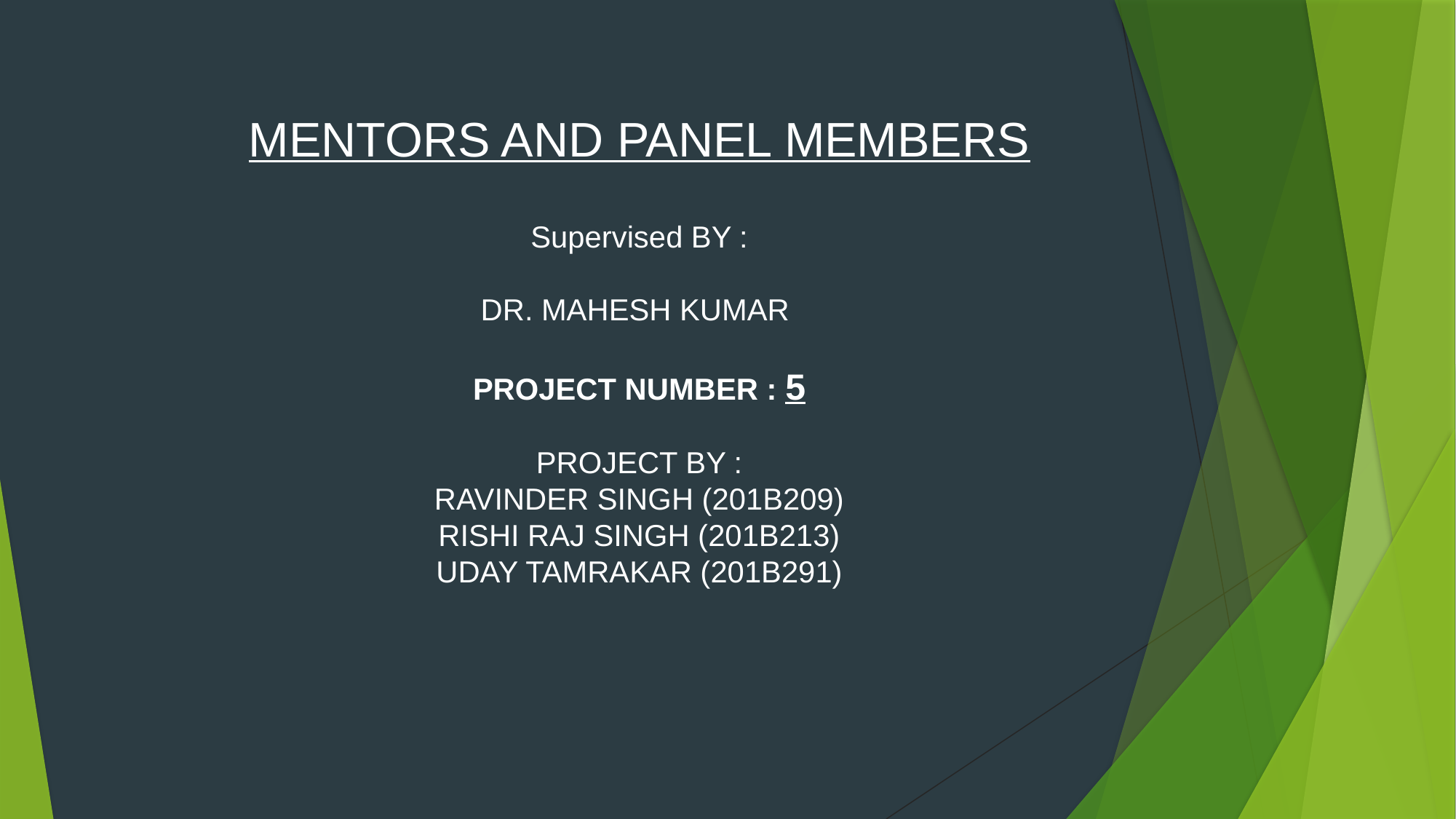

MENTORS AND PANEL MEMBERS

Supervised BY :

DR. MAHESH KUMAR

PROJECT NUMBER : 5

PROJECT BY :
RAVINDER SINGH (201B209)
RISHI RAJ SINGH (201B213)
UDAY TAMRAKAR (201B291)